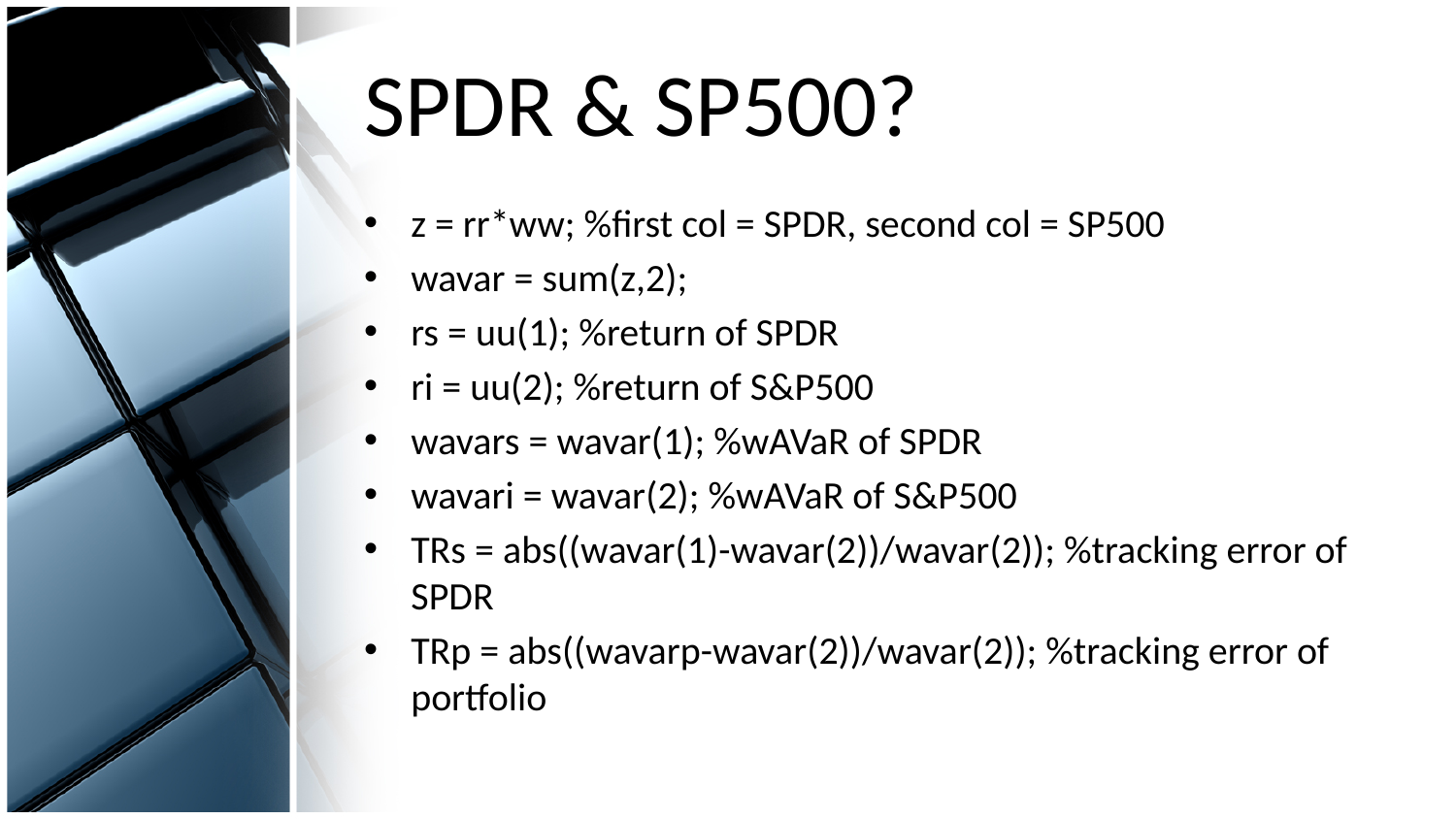

# SPDR & SP500?
z = rr*ww; %first col = SPDR, second col = SP500
wavar = sum(z,2);
rs = uu(1); %return of SPDR
ri = uu(2); %return of S&P500
wavars = wavar(1); %wAVaR of SPDR
wavari = wavar(2); %wAVaR of S&P500
TRs = abs((wavar(1)-wavar(2))/wavar(2)); %tracking error of SPDR
TRp = abs((wavarp-wavar(2))/wavar(2)); %tracking error of portfolio